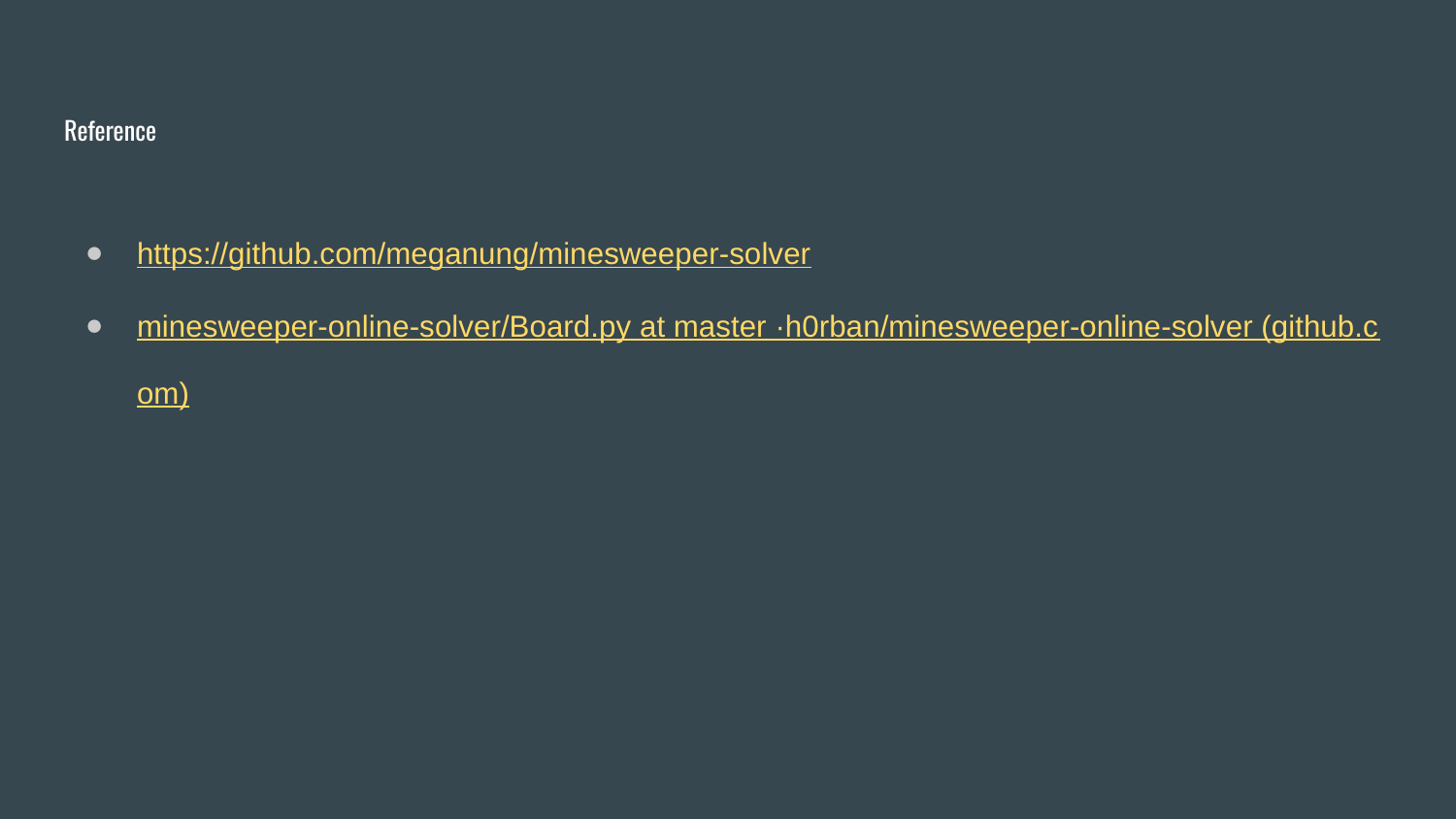

# Reference
https://github.com/meganung/minesweeper-solver
minesweeper-online-solver/Board.py at master ·h0rban/minesweeper-online-solver (github.com)